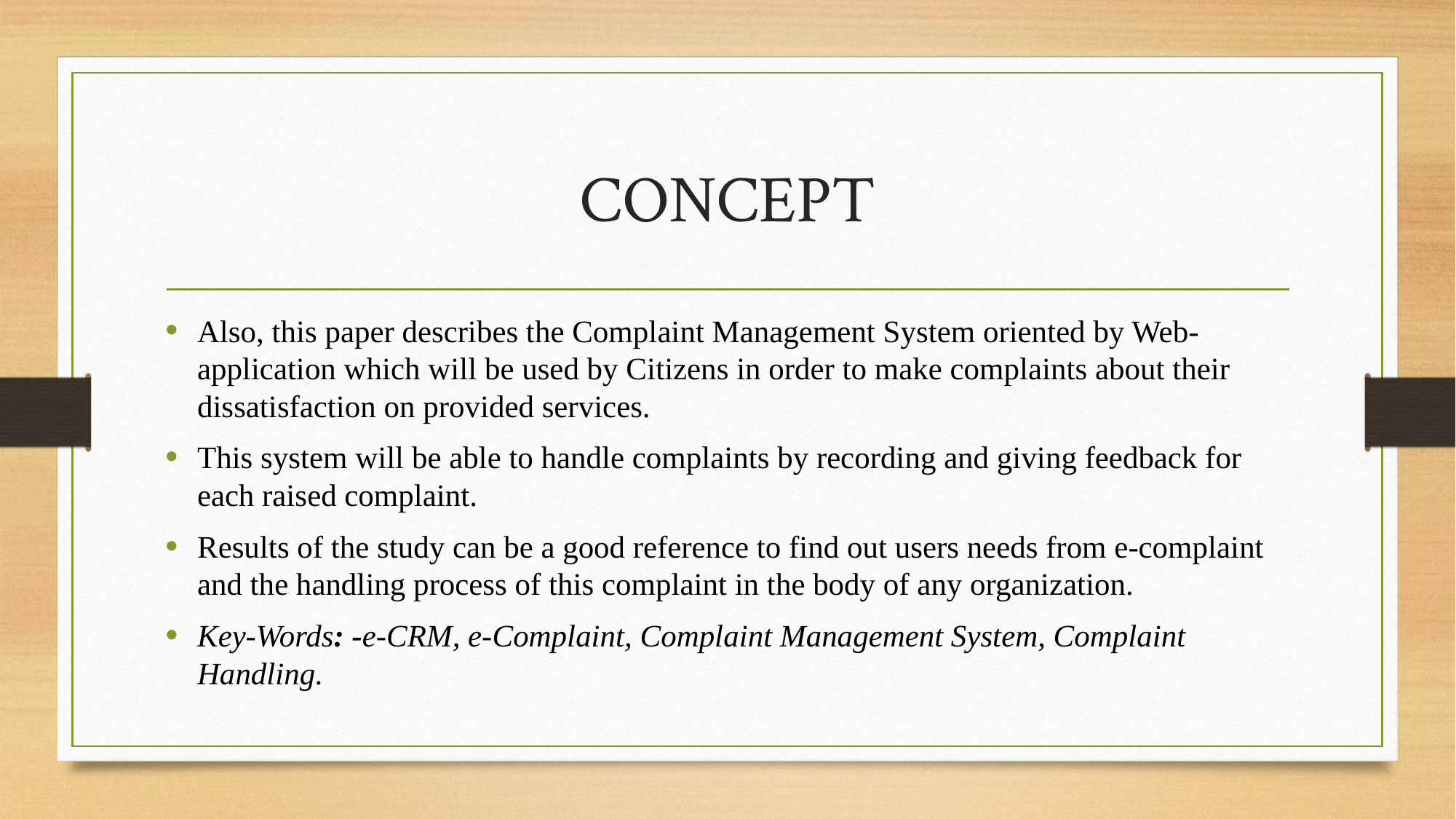

# CONCEPT
Also, this paper describes the Complaint Management System oriented by Web-application which will be used by Citizens in order to make complaints about their dissatisfaction on provided services.
This system will be able to handle complaints by recording and giving feedback for each raised complaint.
Results of the study can be a good reference to find out users needs from e-complaint and the handling process of this complaint in the body of any organization.
Key-Words: -e-CRM, e-Complaint, Complaint Management System, Complaint Handling.